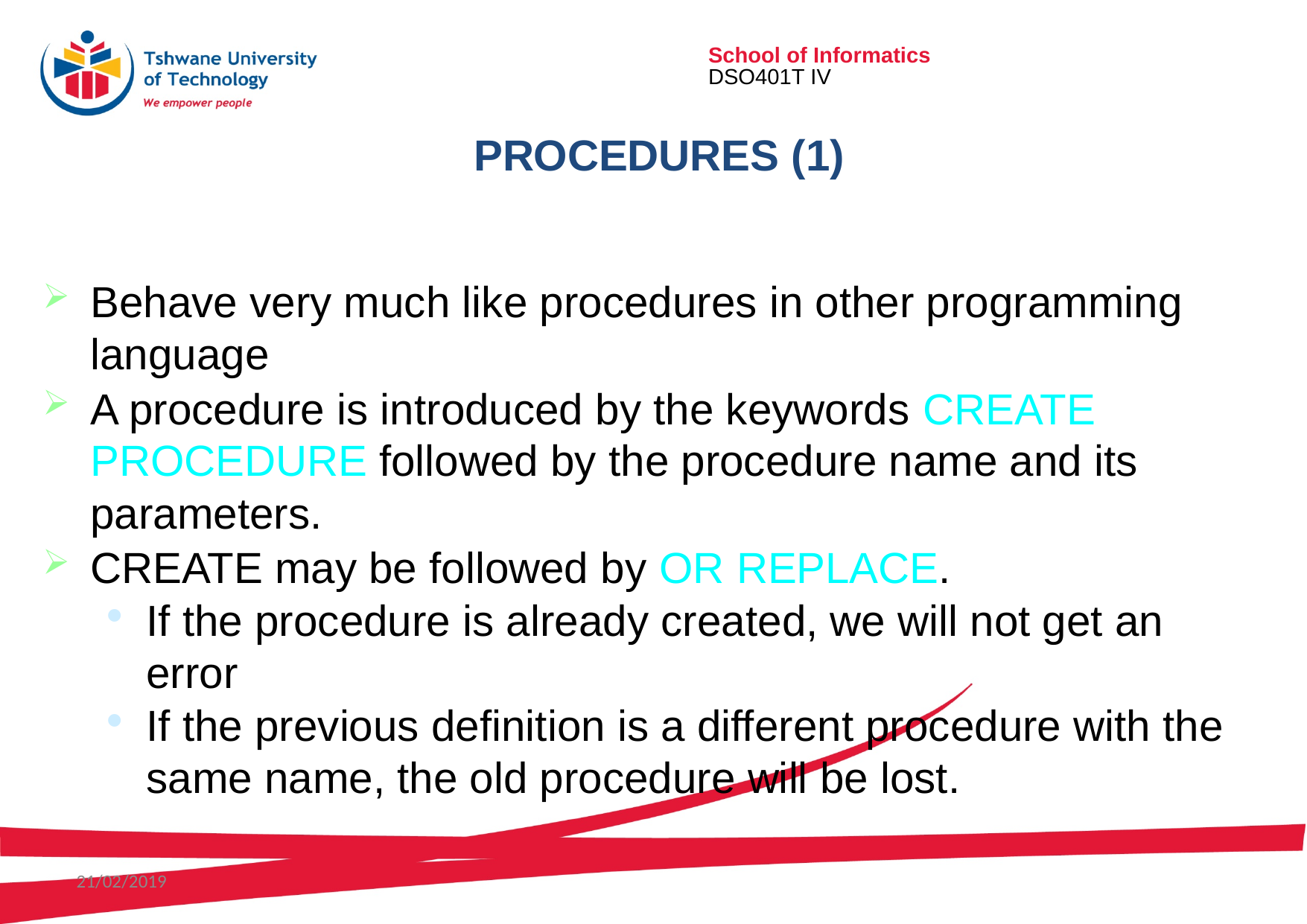

# Procedures (1)
Behave very much like procedures in other programming language
A procedure is introduced by the keywords CREATE PROCEDURE followed by the procedure name and its parameters.
CREATE may be followed by OR REPLACE.
If the procedure is already created, we will not get an error
If the previous definition is a different procedure with the same name, the old procedure will be lost.
21/02/2019